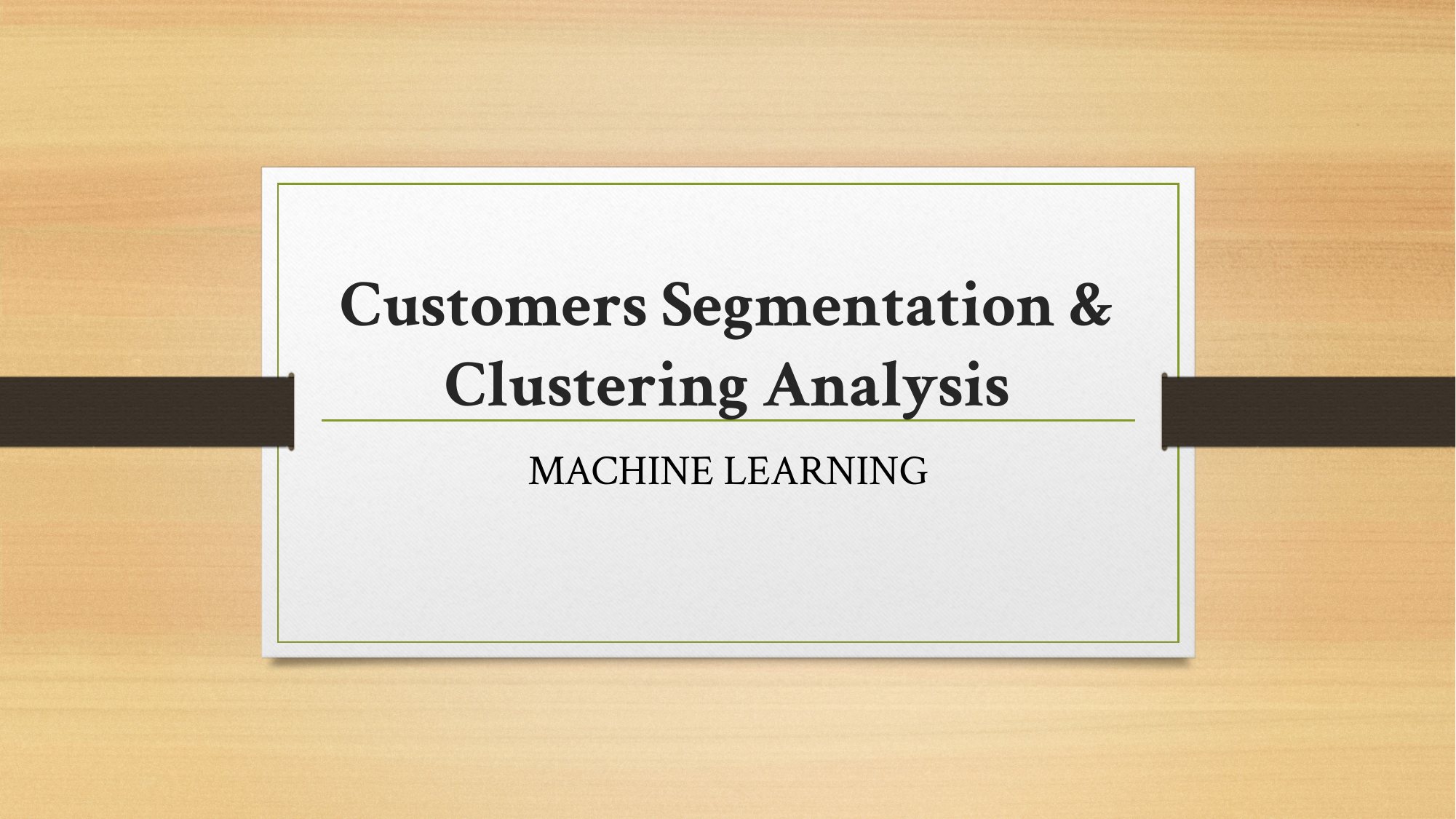

# Customers Segmentation & Clustering Analysis
MACHINE LEARNING